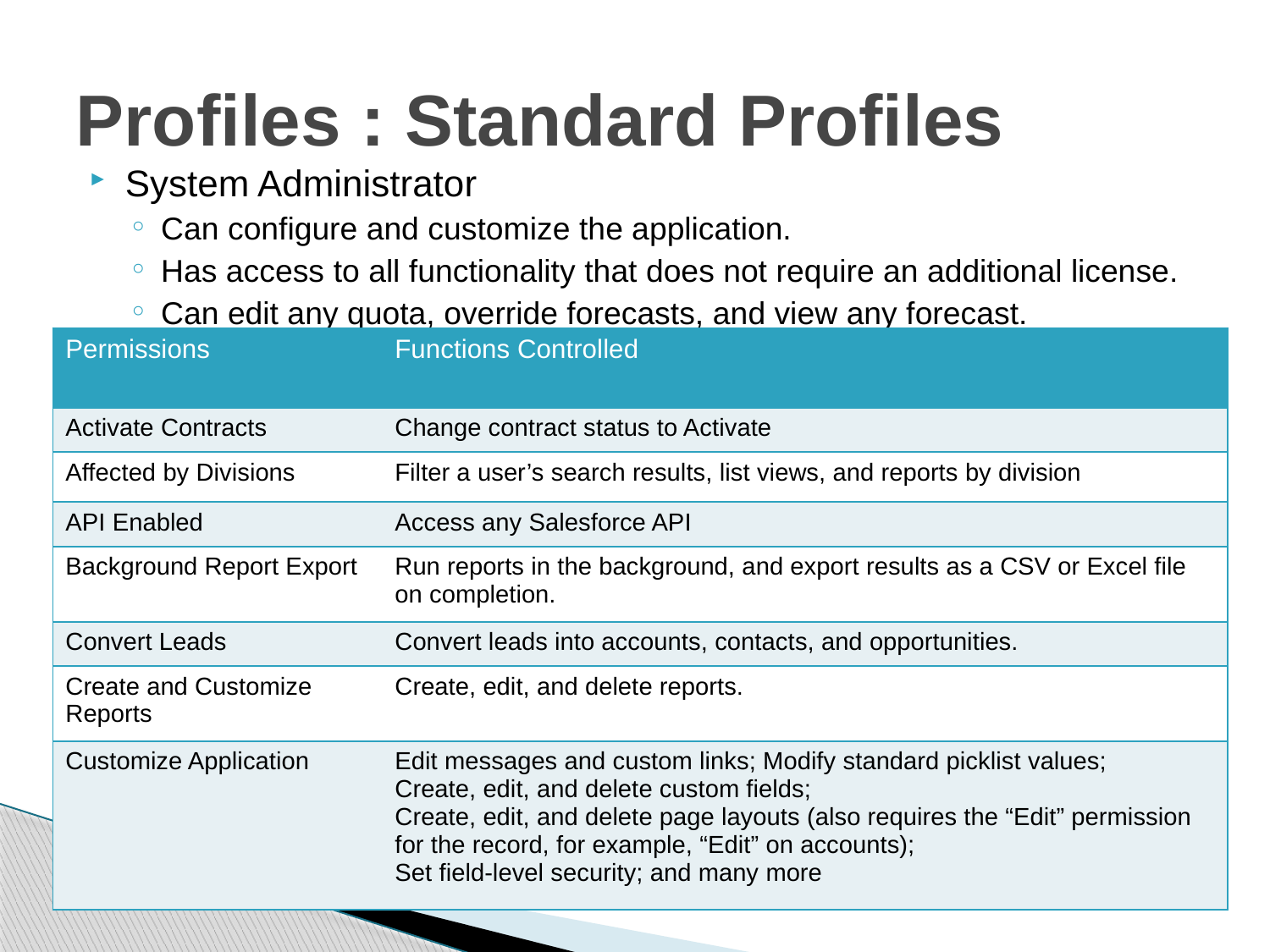

# Profiles : Standard Profiles
System Administrator
Can configure and customize the application.
Has access to all functionality that does not require an additional license.
Can edit any quota, override forecasts, and view any forecast.

| Permissions | Functions Controlled |
| --- | --- |
| Activate Contracts | Change contract status to Activate |
| Affected by Divisions | Filter a user’s search results, list views, and reports by division |
| API Enabled | Access any Salesforce API |
| Background Report Export | Run reports in the background, and export results as a CSV or Excel file on completion. |
| Convert Leads | Convert leads into accounts, contacts, and opportunities. |
| Create and Customize Reports | Create, edit, and delete reports. |
| Customize Application | Edit messages and custom links; Modify standard picklist values; Create, edit, and delete custom fields; Create, edit, and delete page layouts (also requires the “Edit” permission for the record, for example, “Edit” on accounts); Set field-level security; and many more |